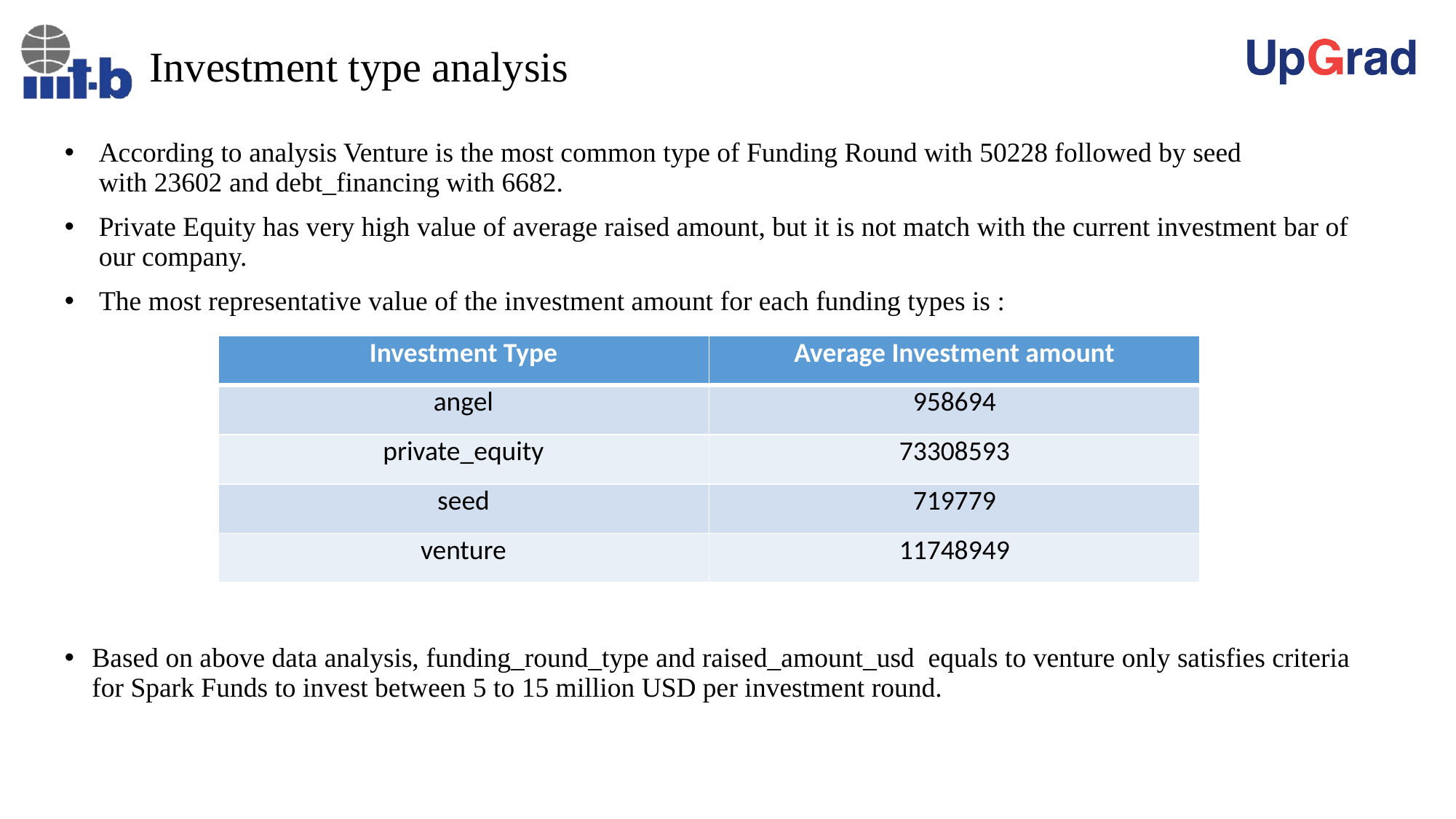

# Investment type analysis
According to analysis Venture is the most common type of Funding Round with 50228 followed by seed with 23602 and debt_financing with 6682.
Private Equity has very high value of average raised amount, but it is not match with the current investment bar of our company.
 The most representative value of the investment amount for each funding types is :

Based on above data analysis, funding_round_type and raised_amount_usd  equals to venture only satisfies criteria for Spark Funds to invest between 5 to 15 million USD per investment round.
| Investment Type | Average Investment amount |
| --- | --- |
| angel | 958694 |
| private\_equity | 73308593 |
| seed | 719779 |
| venture | 11748949 |